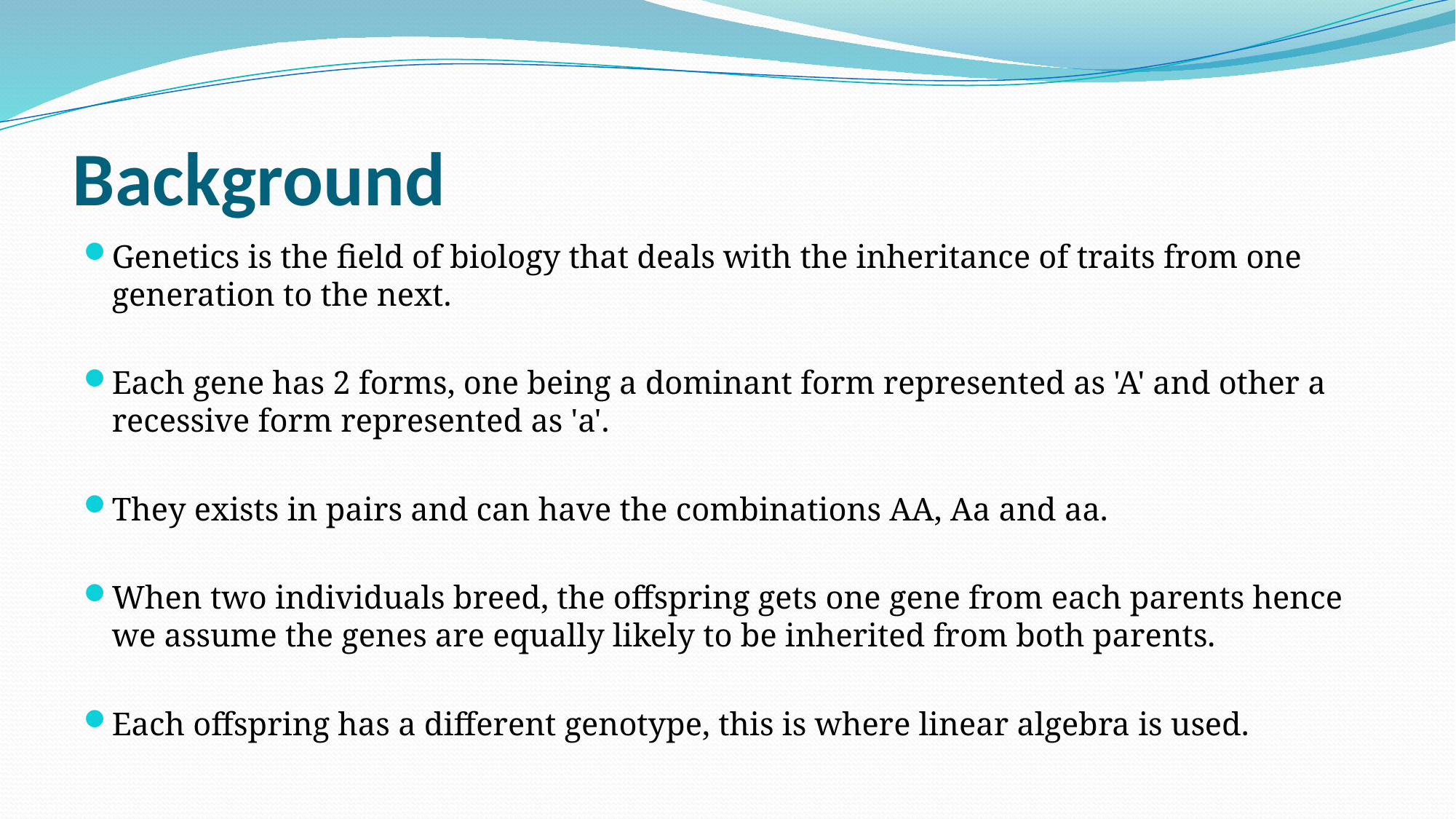

# Background
Genetics is the field of biology that deals with the inheritance of traits from one generation to the next.

Each gene has 2 forms, one being a dominant form represented as 'A' and other a recessive form represented as 'a'.

They exists in pairs and can have the combinations AA, Aa and aa.

When two individuals breed, the offspring gets one gene from each parents hence we assume the genes are equally likely to be inherited from both parents.

Each offspring has a different genotype, this is where linear algebra is used.